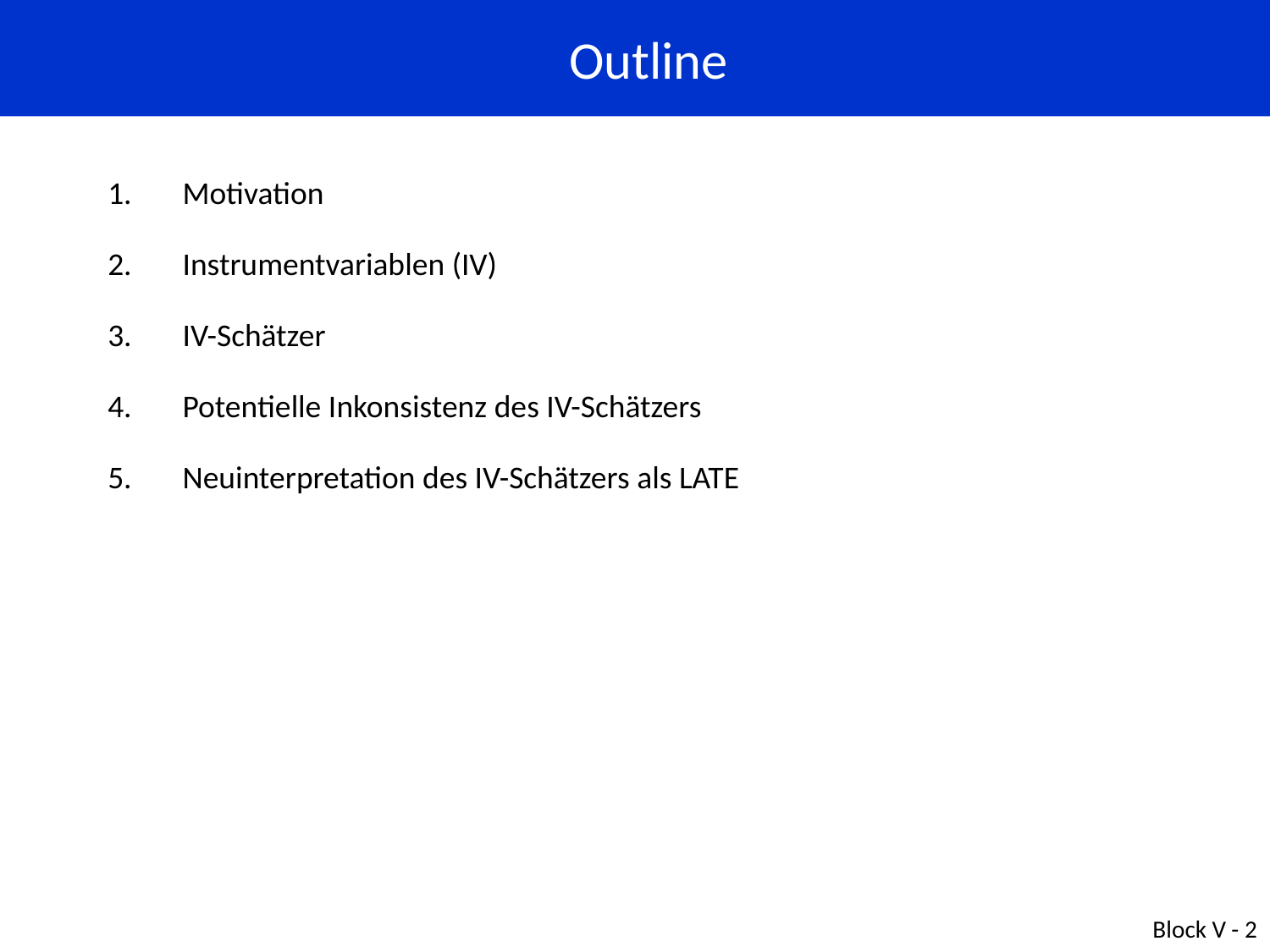

# Outline
Motivation
Instrumentvariablen (IV)
IV-Schätzer
Potentielle Inkonsistenz des IV-Schätzers
Neuinterpretation des IV-Schätzers als LATE
Block V - 2